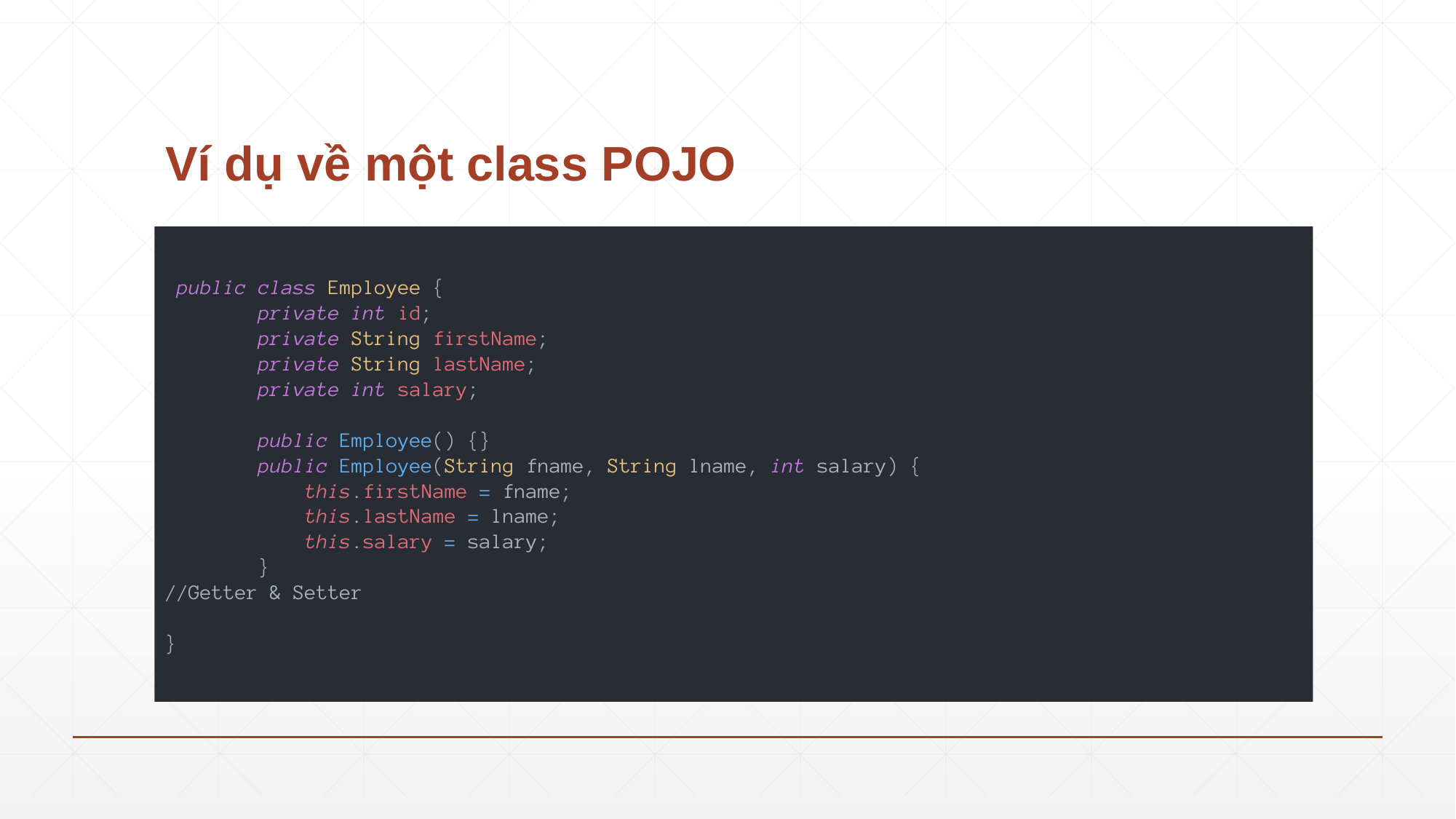

# Ví dụ về một class POJO
 public class Employee {
        private int id;
        private String firstName;
        private String lastName;
        private int salary;
        public Employee() {}
        public Employee(String fname, String lname, int salary) {
            this.firstName = fname;
            this.lastName = lname;
            this.salary = salary;
        }
//Getter & Setter
}